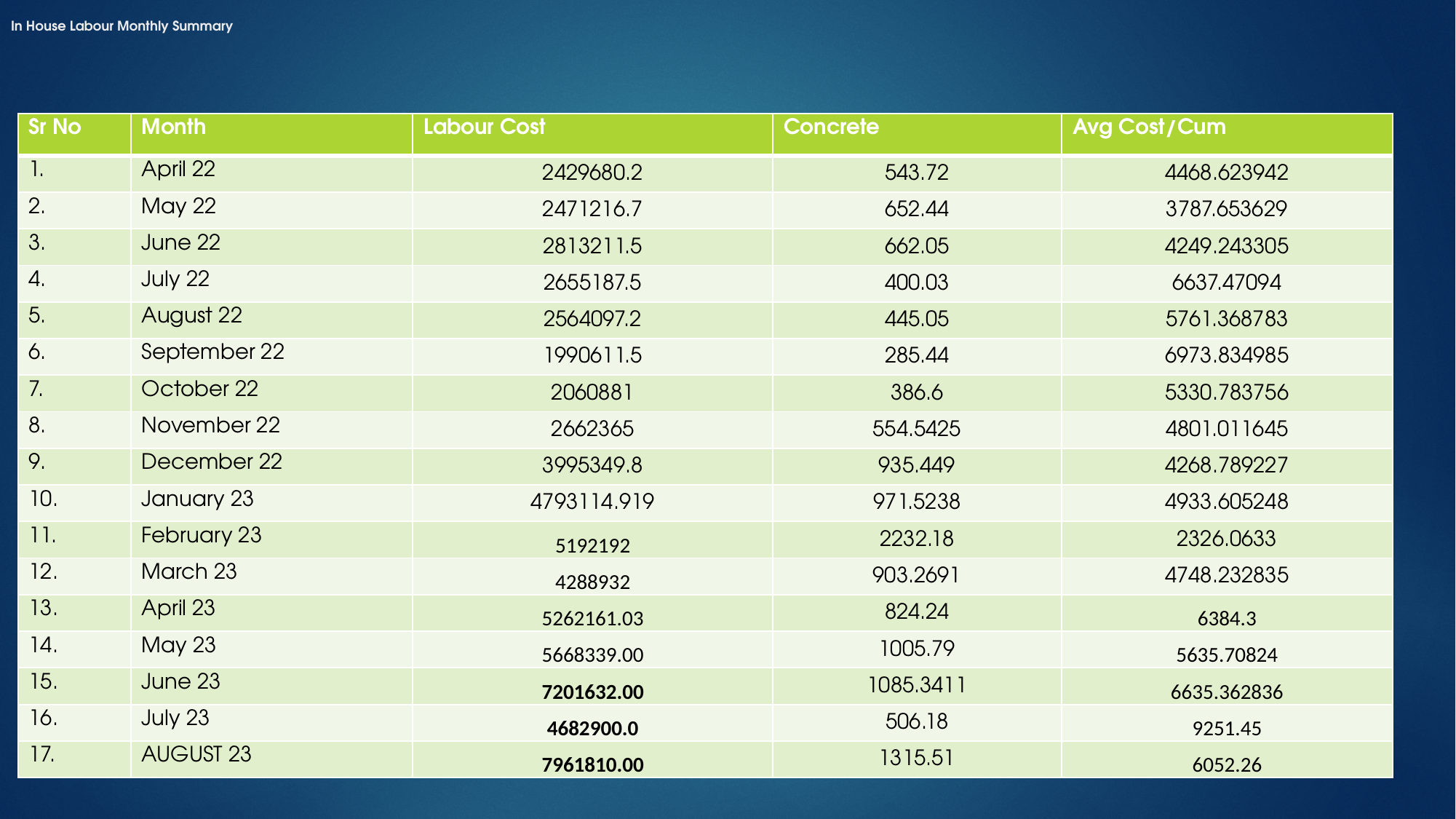

# In House Labour Monthly Summary
| Sr No | Month | Labour Cost | Concrete | Avg Cost/Cum |
| --- | --- | --- | --- | --- |
| 1. | April 22 | 2429680.2 | 543.72 | 4468.623942 |
| 2. | May 22 | 2471216.7 | 652.44 | 3787.653629 |
| 3. | June 22 | 2813211.5 | 662.05 | 4249.243305 |
| 4. | July 22 | 2655187.5 | 400.03 | 6637.47094 |
| 5. | August 22 | 2564097.2 | 445.05 | 5761.368783 |
| 6. | September 22 | 1990611.5 | 285.44 | 6973.834985 |
| 7. | October 22 | 2060881 | 386.6 | 5330.783756 |
| 8. | November 22 | 2662365 | 554.5425 | 4801.011645 |
| 9. | December 22 | 3995349.8 | 935.449 | 4268.789227 |
| 10. | January 23 | 4793114.919 | 971.5238 | 4933.605248 |
| 11. | February 23 | 5192192 | 2232.18 | 2326.0633 |
| 12. | March 23 | 4288932 | 903.2691 | 4748.232835 |
| 13. | April 23 | 5262161.03 | 824.24 | 6384.3 |
| 14. | May 23 | 5668339.00 | 1005.79 | 5635.70824 |
| 15. | June 23 | 7201632.00 | 1085.3411 | 6635.362836 |
| 16. | July 23 | 4682900.0 | 506.18 | 9251.45 |
| 17. | AUGUST 23 | 7961810.00 | 1315.51 | 6052.26 |